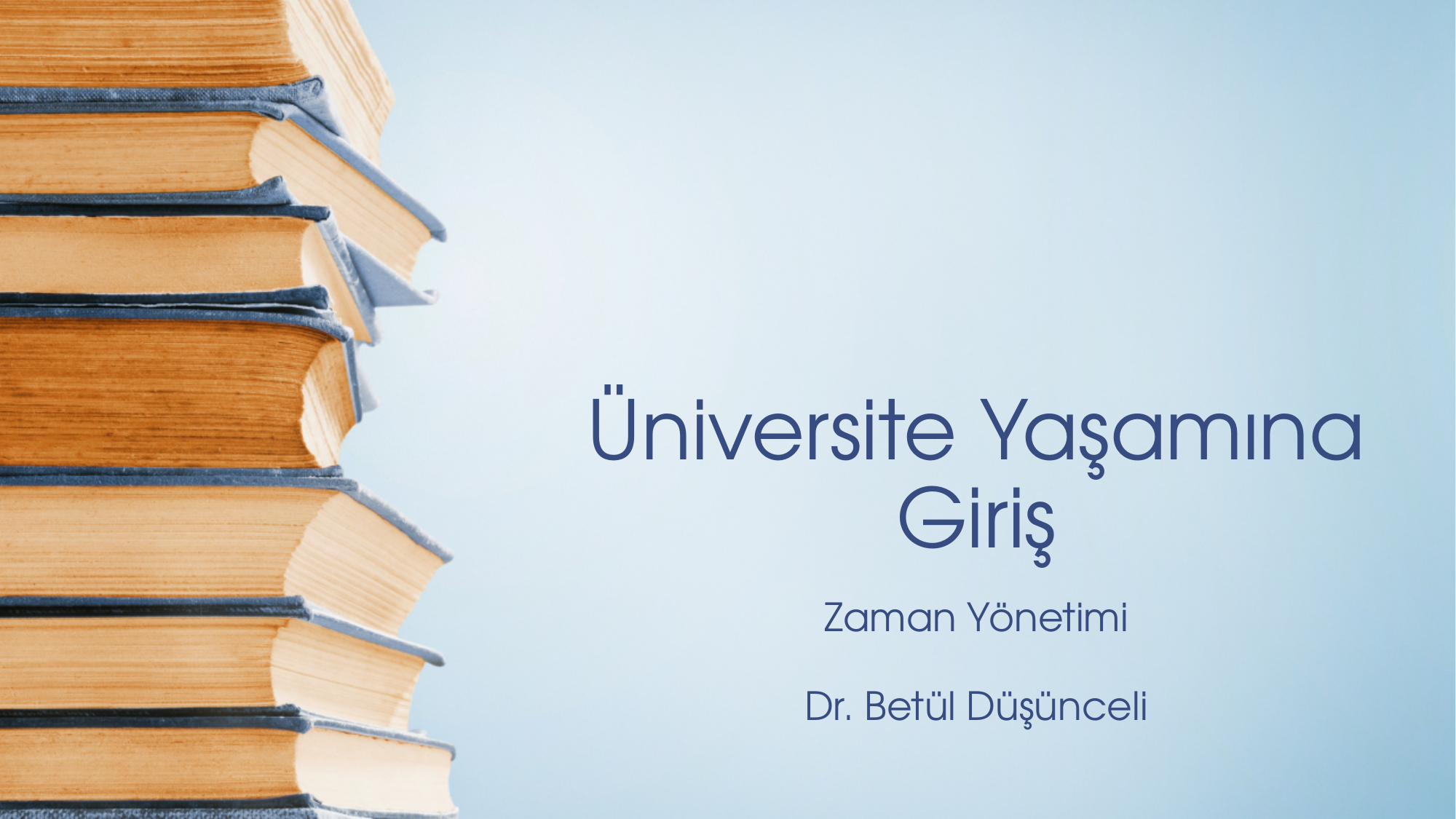

# Üniversite Yaşamına Giriş
Zaman Yönetimi

Dr. Betül Düşünceli